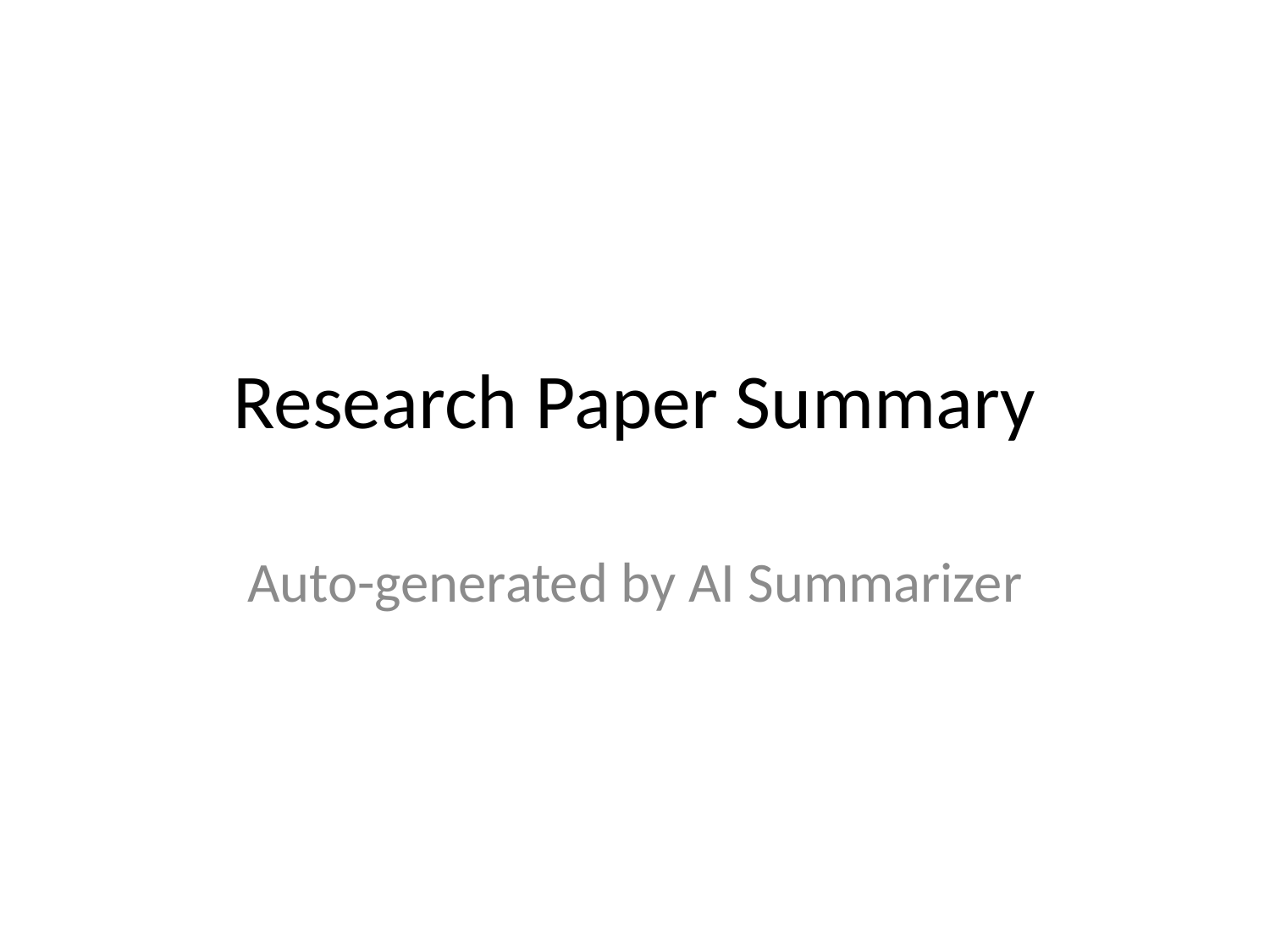

# Research Paper Summary
Auto-generated by AI Summarizer